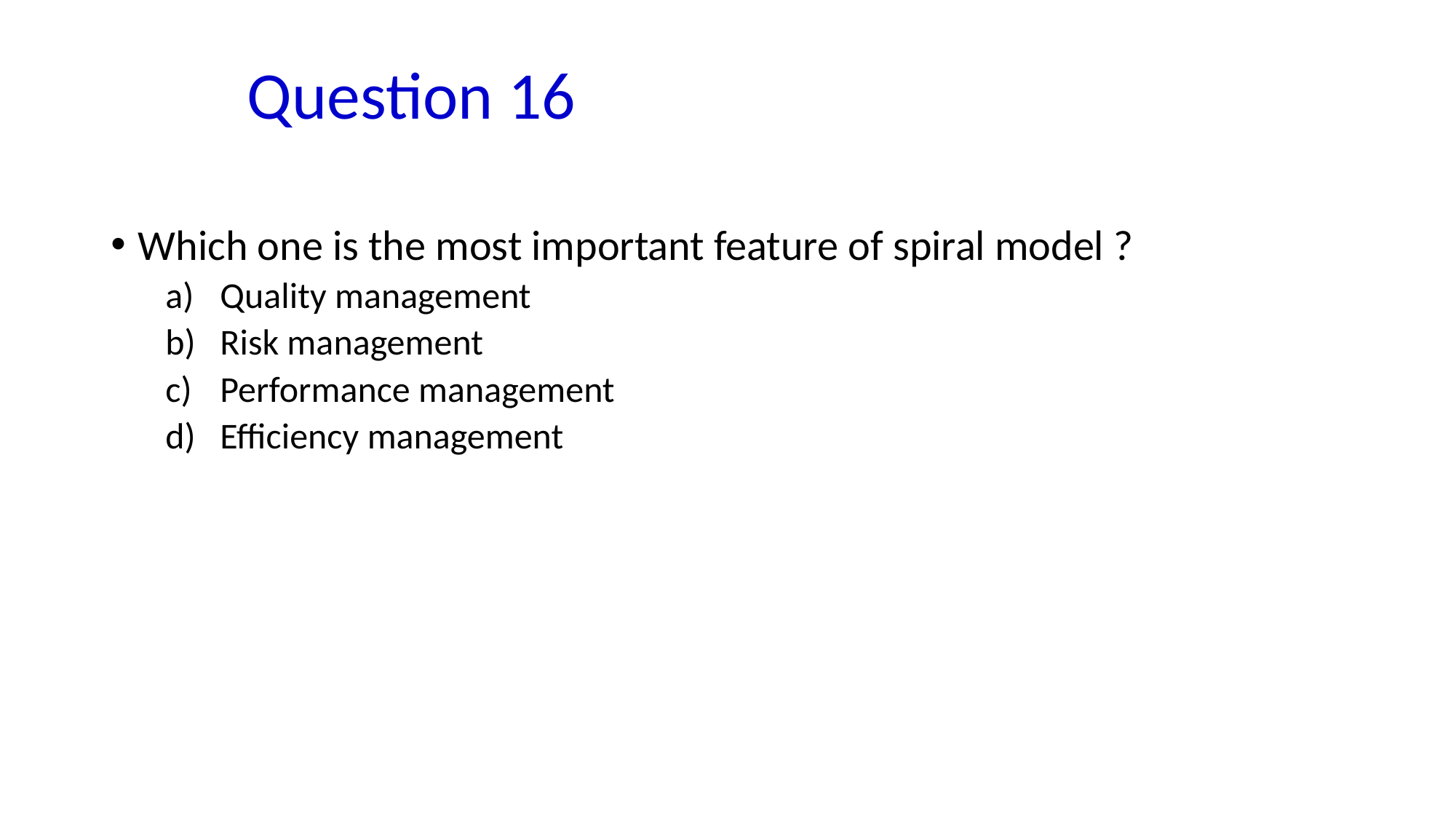

# Question 16
Which one is the most important feature of spiral model ?
Quality management
Risk management
Performance management
Efficiency management